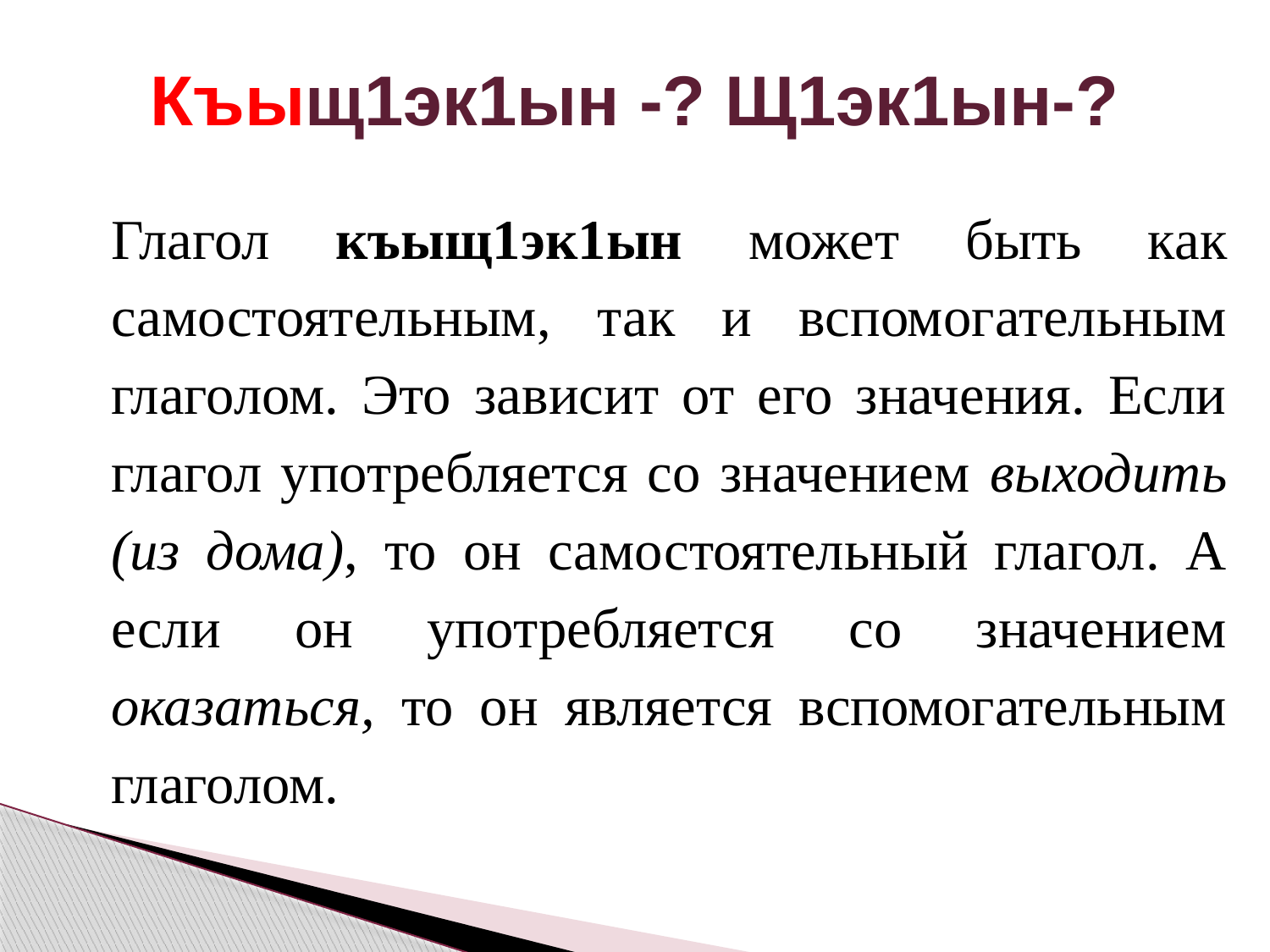

# Къыщ1эк1ын -? Щ1эк1ын-?
Глагол къыщ1эк1ын может быть как самостоятельным, так и вспомогательным глаголом. Это зависит от его значения. Если глагол употребляется со значением выходить (из дома), то он самостоятельный глагол. А если он употребляется со значением оказаться, то он является вспомогательным глаголом.